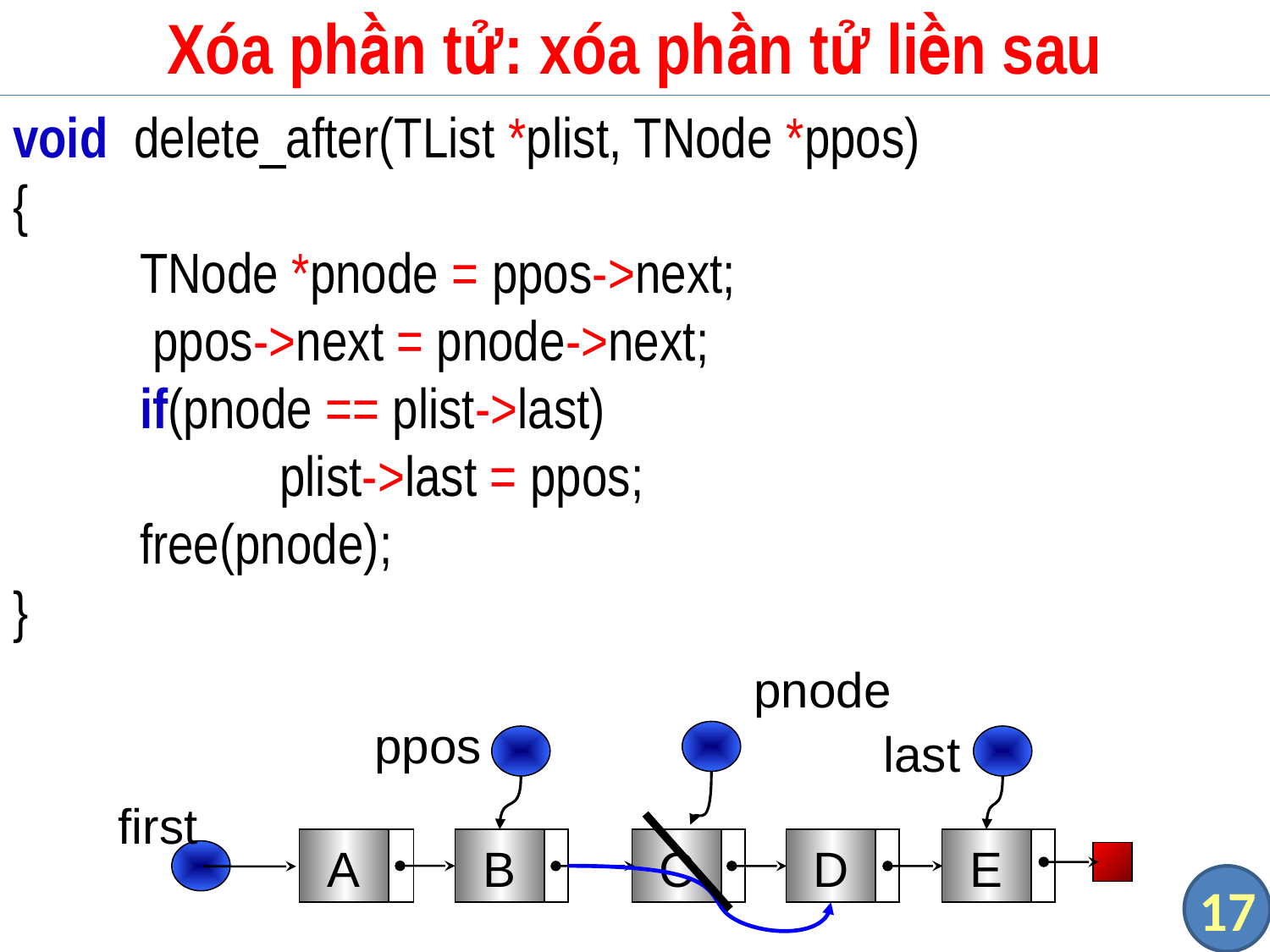

# Xóa phần tử: xóa phần tử liền sau
void  delete_after(TList *plist, TNode *ppos)
{
	TNode *pnode = ppos->next;
	 ppos->next = pnode->next;
	if(pnode == plist->last)
		 plist->last = ppos;
	free(pnode);
}

pnode
ppos

last

first

A

B

C

D

E

17